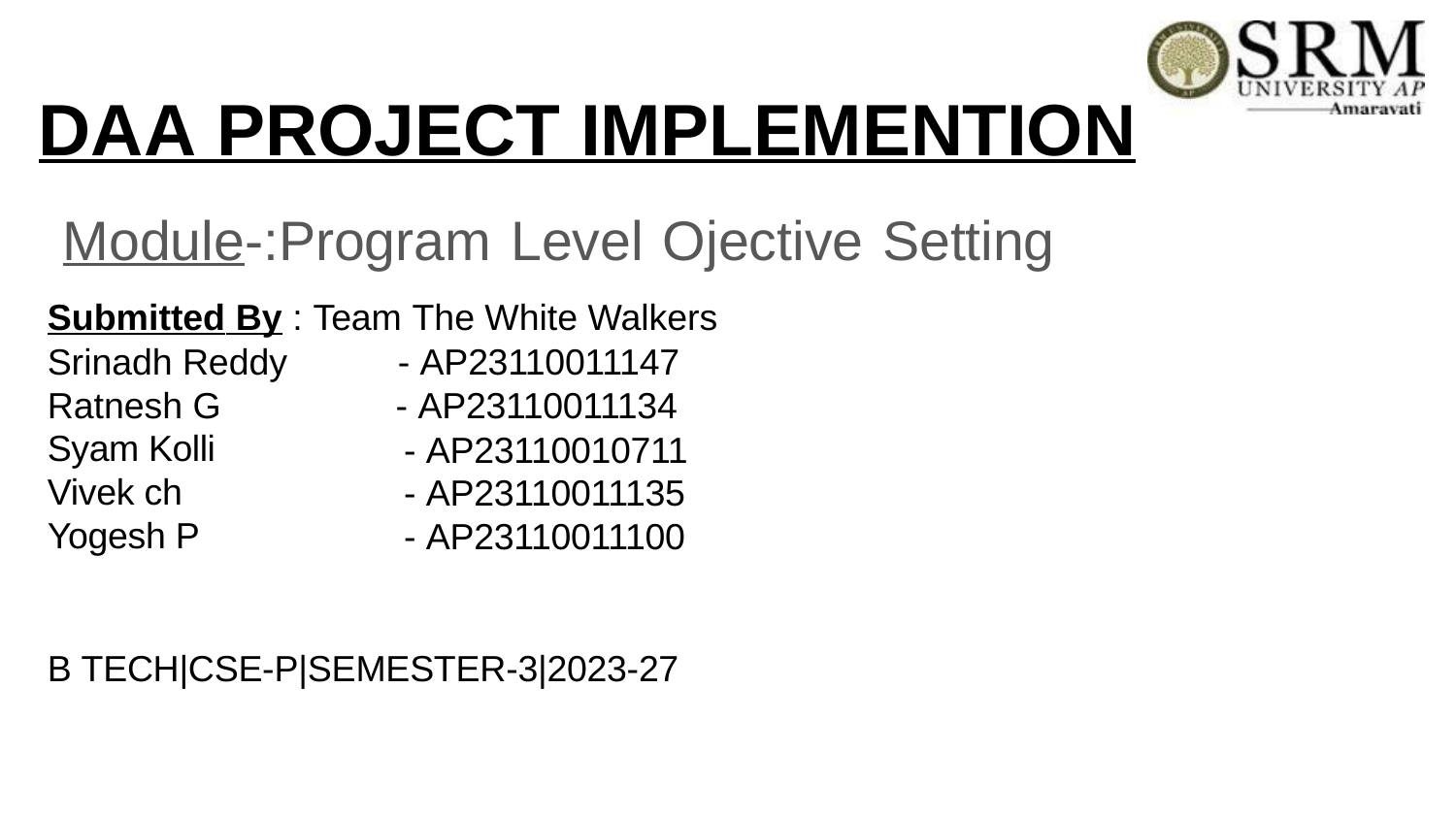

# DAA PROJECT IMPLEMENTION
Module-:Program Level Ojective Setting
Submitted By : Team The White Walkers
Srinadh Reddy
Ratnesh G
Syam Kolli
Vivek ch
Yogesh P
- AP23110011147
- AP23110011134
- AP23110010711
- AP23110011135
- AP23110011100

B TECH|CSE-P|SEMESTER-3|2023-27